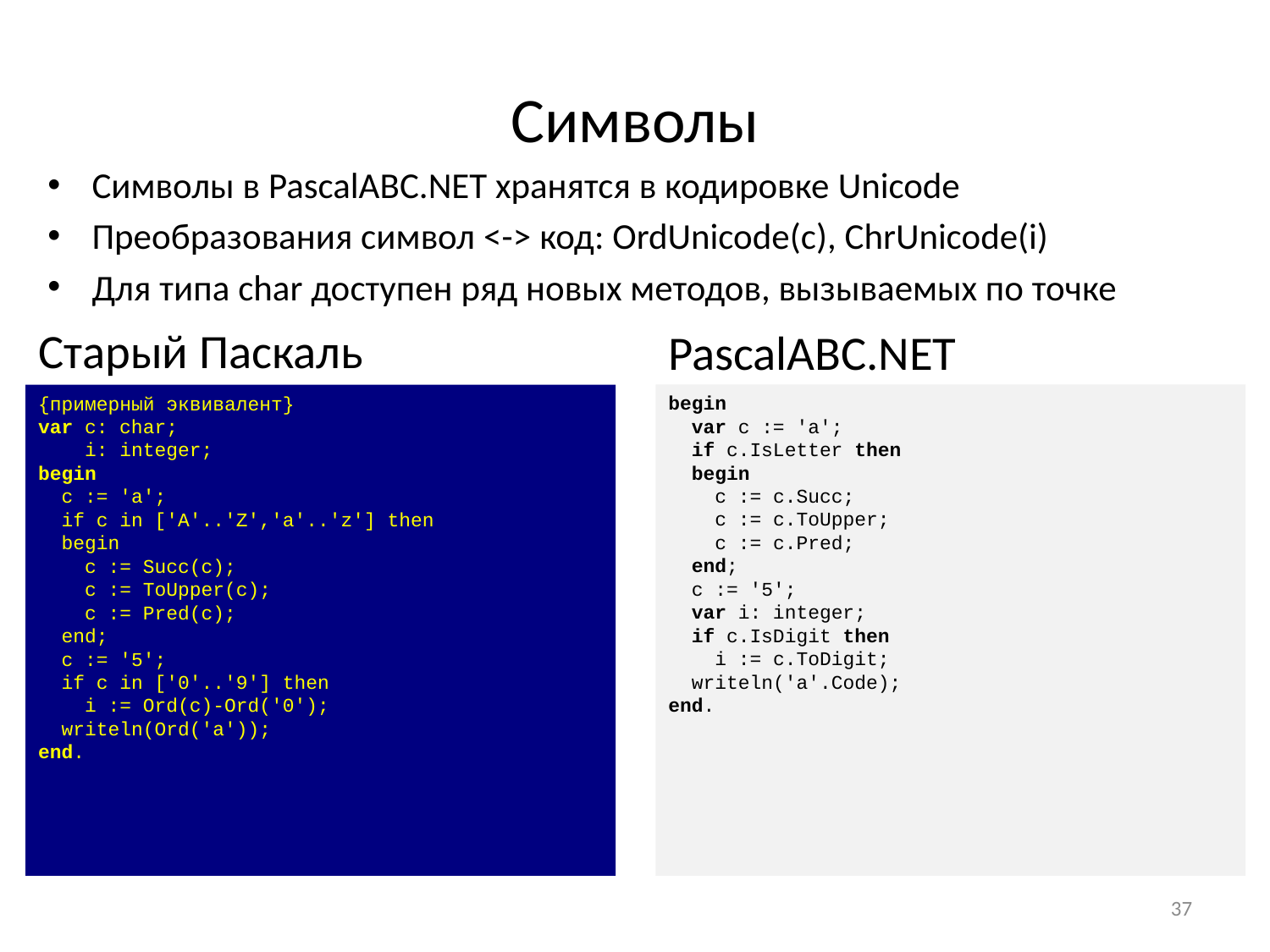

# Символы
Символы в PascalABC.NET хранятся в кодировке Unicode
Преобразования символ <-> код: OrdUnicode(c), ChrUnicode(i)
Для типа char доступен ряд новых методов, вызываемых по точке
Старый Паскаль
{примерный эквивалент}
var c: char;
    i: integer;
begin
  c := 'a';
  if c in ['A'..'Z','a'..'z'] then
  begin
    c := Succ(c);
    c := ToUpper(c);
    c := Pred(c);
  end;
  c := '5';
  if c in ['0'..'9'] then
    i := Ord(c)-Ord('0');
  writeln(Ord('а'));
end.
PascalABC.NET
begin
  var c := 'a';
  if c.IsLetter then
  begin
    c := c.Succ;
    c := c.ToUpper;
    c := c.Pred;
  end;
  c := '5';
  var i: integer;
  if c.IsDigit then
    i := c.ToDigit;
  writeln('а'.Code);
end.
37